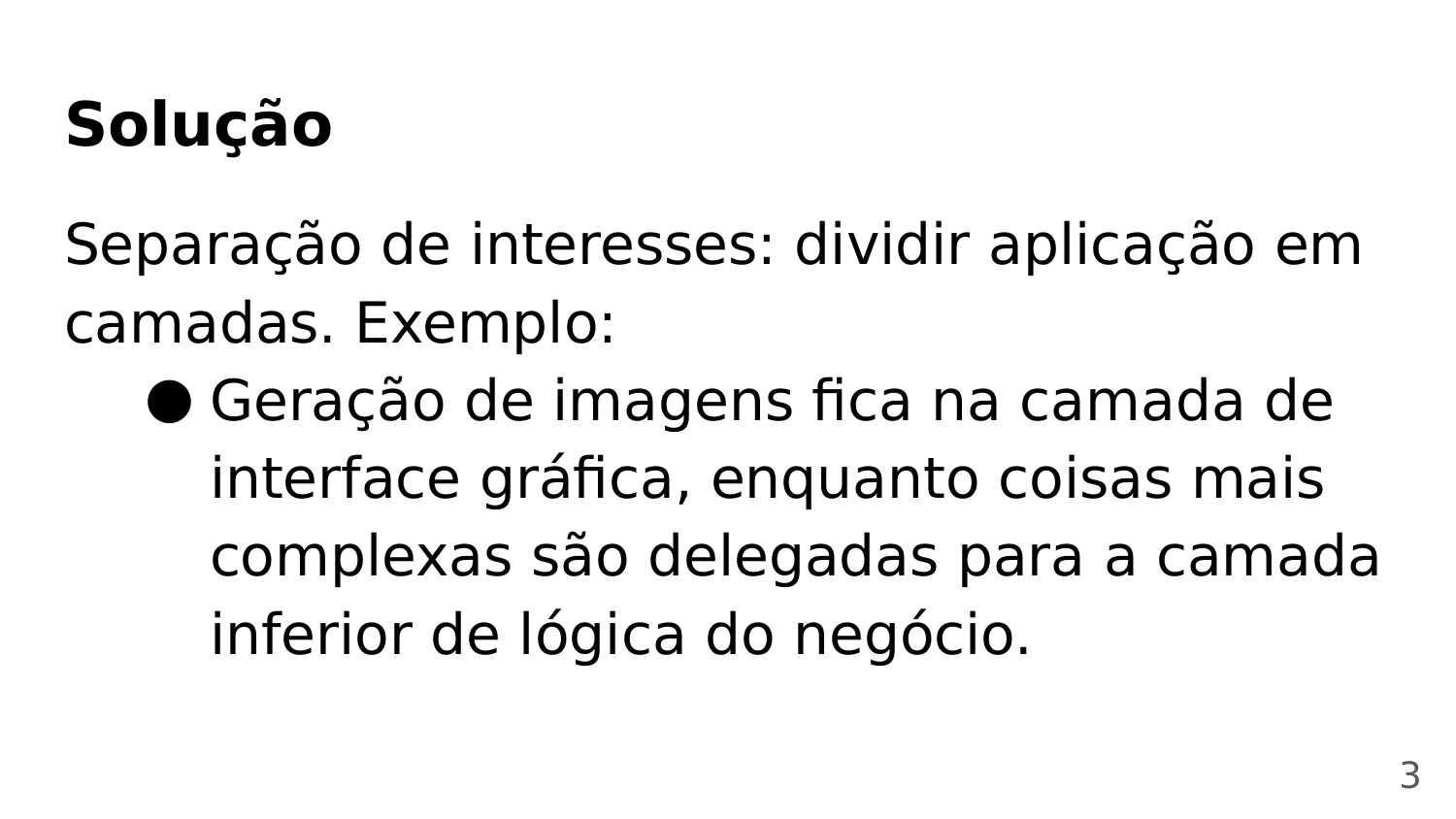

# Solução
Separação de interesses: dividir aplicação em camadas. Exemplo:
Geração de imagens fica na camada de interface gráfica, enquanto coisas mais complexas são delegadas para a camada inferior de lógica do negócio.
3